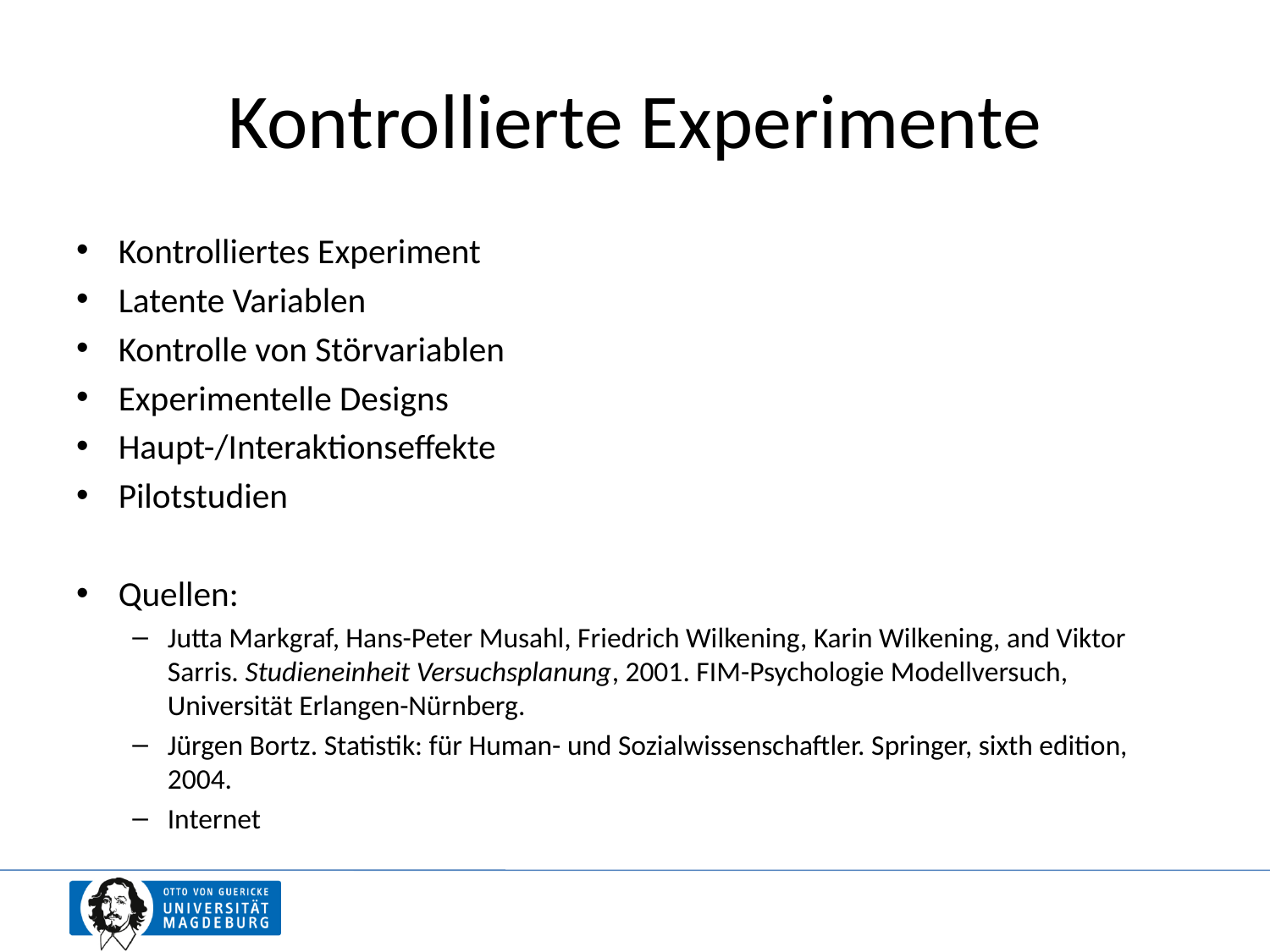

# Kontrollierte Experimente
Kontrolliertes Experiment
Latente Variablen
Kontrolle von Störvariablen
Experimentelle Designs
Haupt-/Interaktionseffekte
Pilotstudien

Quellen:
Jutta Markgraf, Hans-Peter Musahl, Friedrich Wilkening, Karin Wilkening, and Viktor Sarris. Studieneinheit Versuchsplanung, 2001. FIM-Psychologie Modellversuch, Universität Erlangen-Nürnberg.
Jürgen Bortz. Statistik: für Human- und Sozialwissenschaftler. Springer, sixth edition, 2004.
Internet